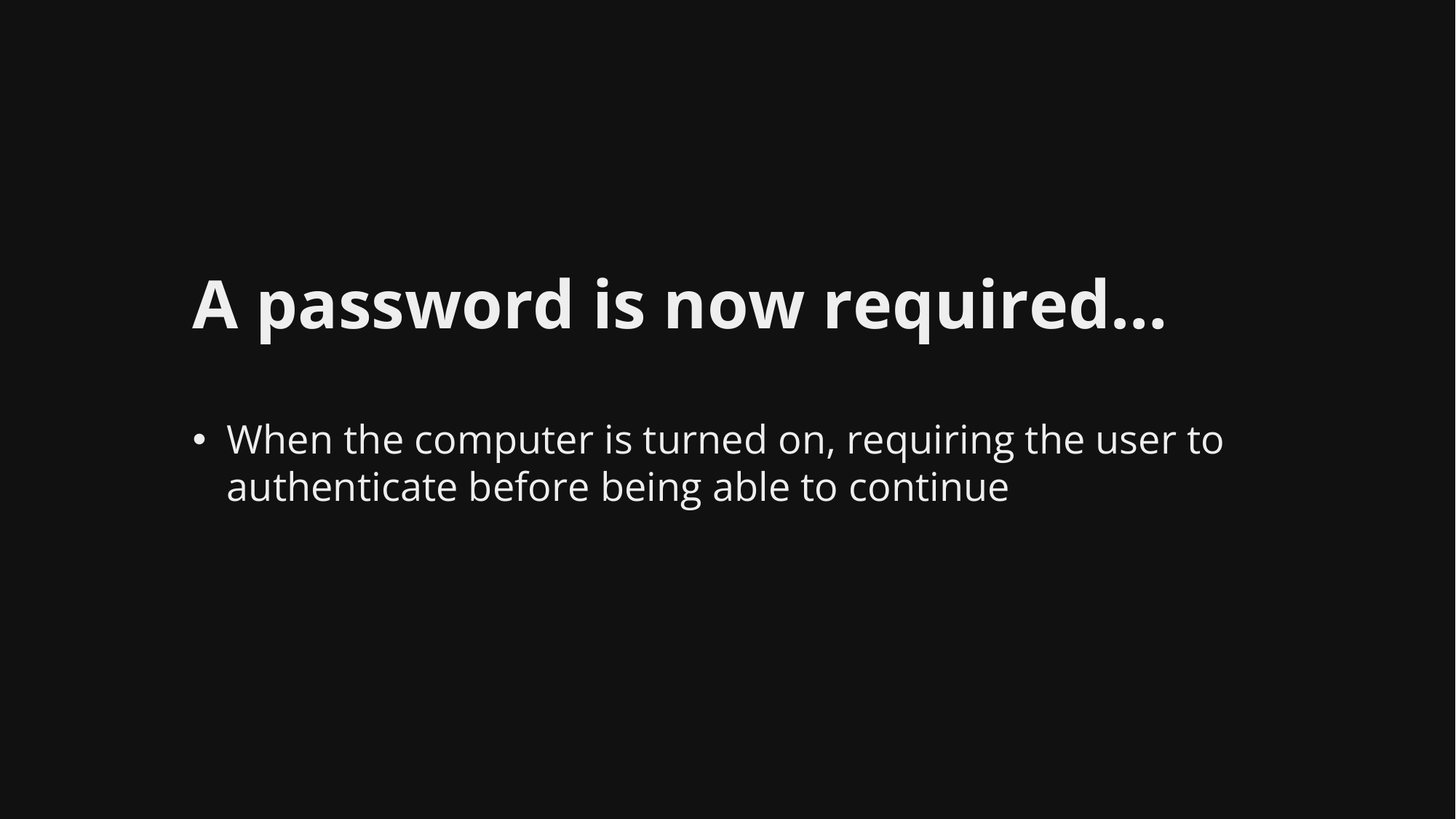

# A password is now required…
separator
When the computer is turned on, requiring the user to authenticate before being able to continue